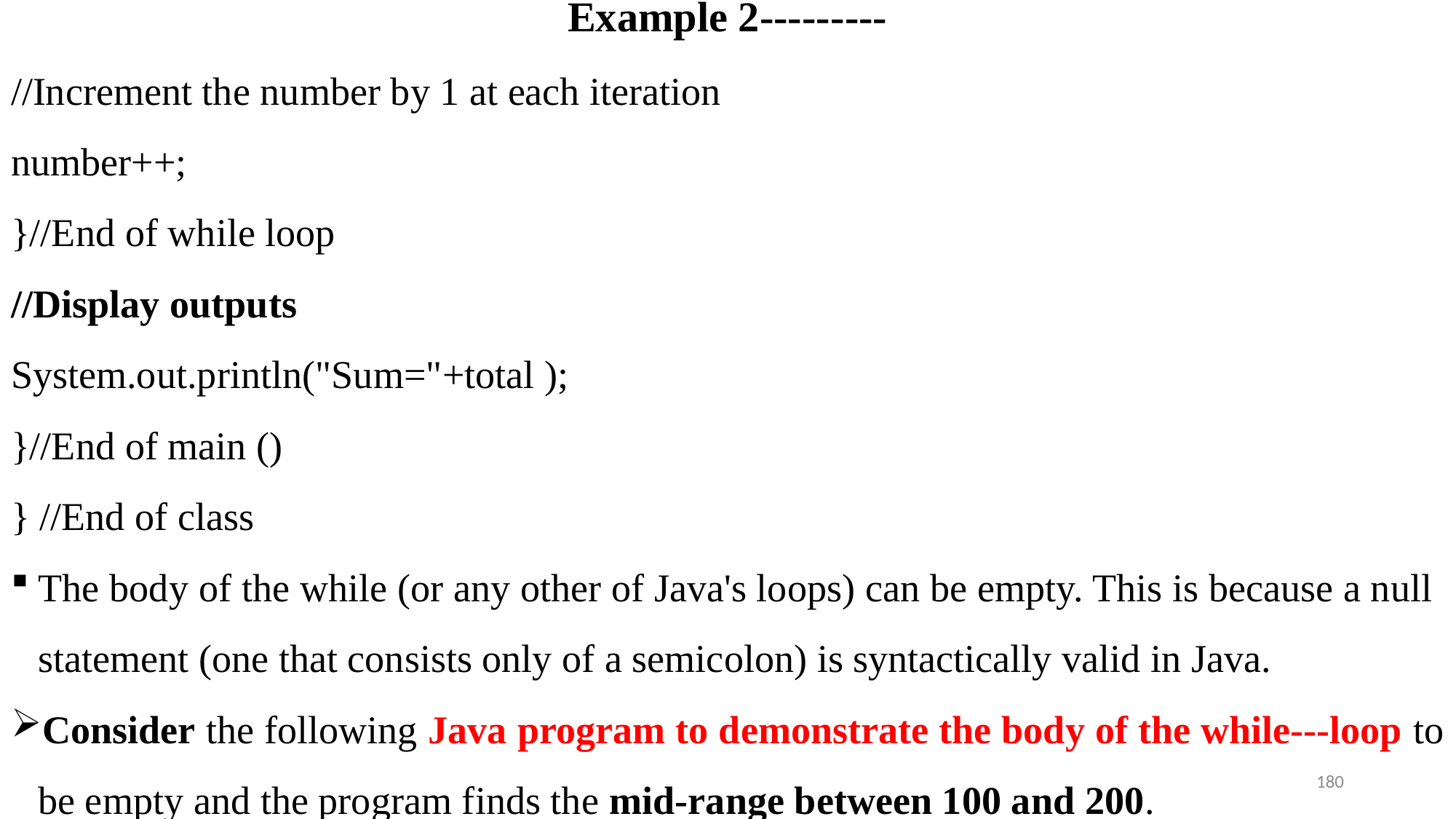

# Example 2---------
//Increment the number by 1 at each iteration
number++;
}//End of while loop
//Display outputs
System.out.println("Sum="+total );
}//End of main ()
} //End of class
The body of the while (or any other of Java's loops) can be empty. This is because a null  statement (one that consists only of a semicolon) is syntactically valid in Java.
Consider the following Java program to demonstrate the body of the while---loop to be empty and the program finds the mid-range between 100 and 200.

180